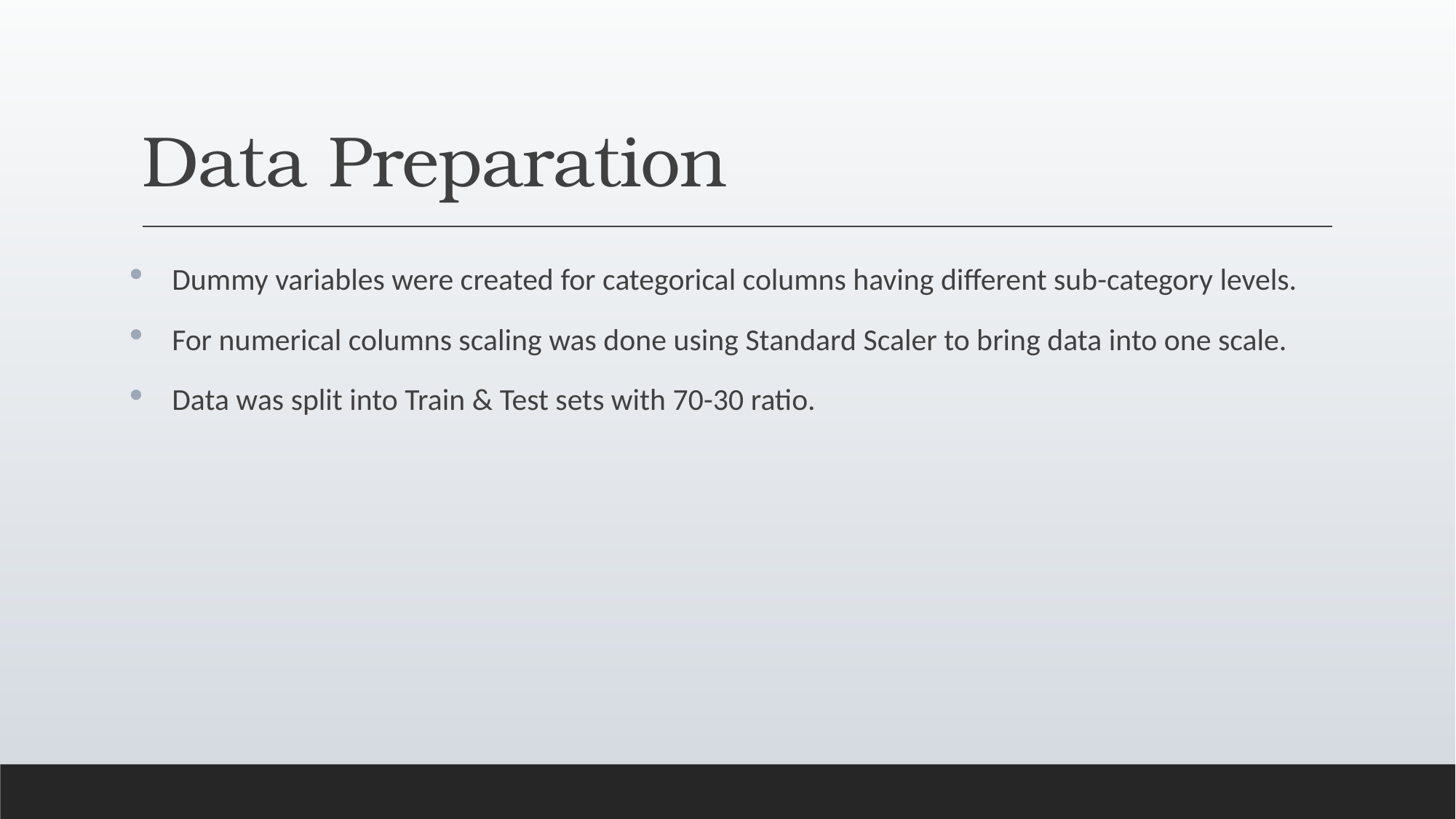

# Data Preparation
Dummy variables were created for categorical columns having different sub-category levels.
For numerical columns scaling was done using Standard Scaler to bring data into one scale.
Data was split into Train & Test sets with 70-30 ratio.